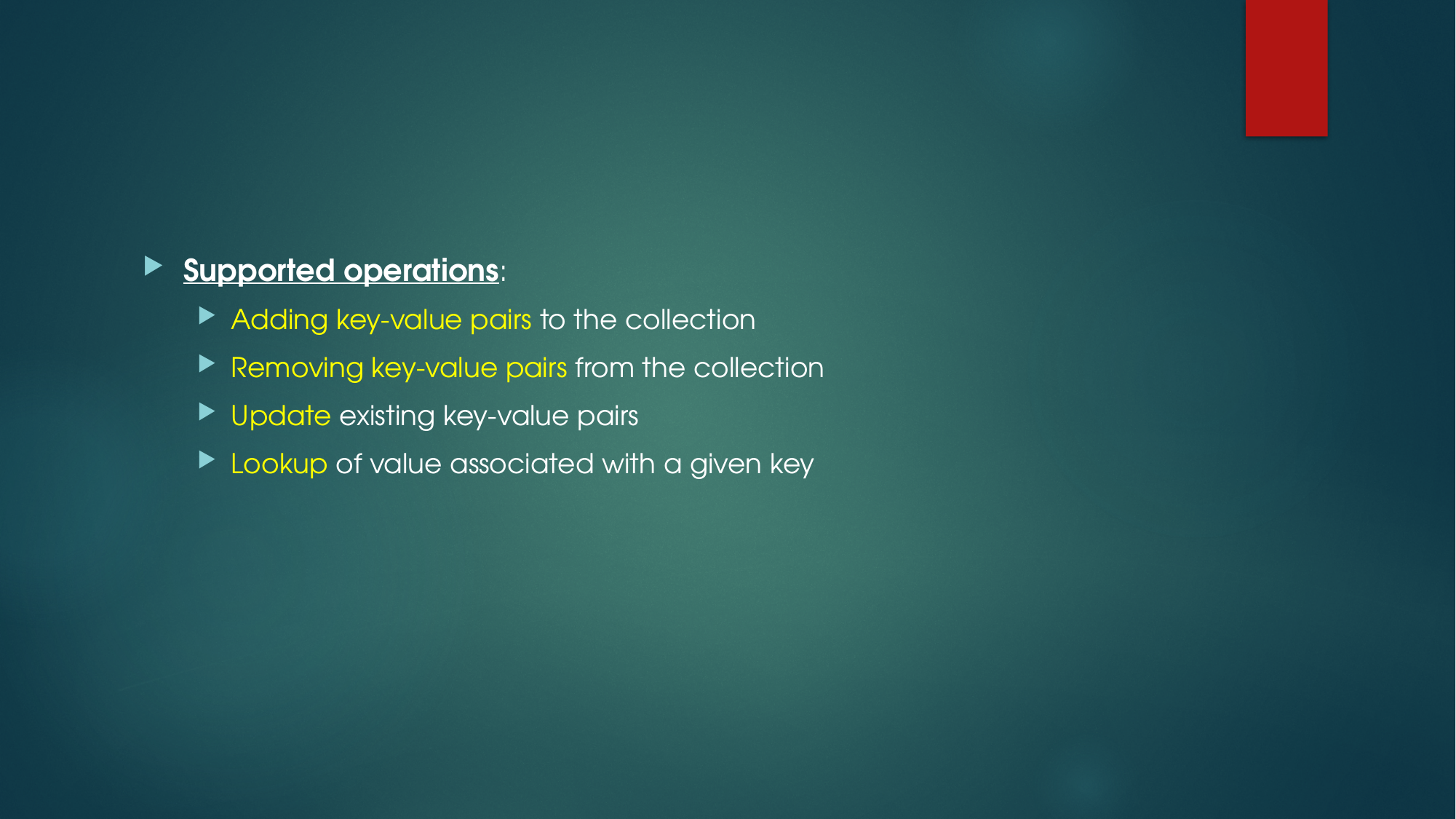

#
Supported operations:
Adding key-value pairs to the collection
Removing key-value pairs from the collection
Update existing key-value pairs
Lookup of value associated with a given key